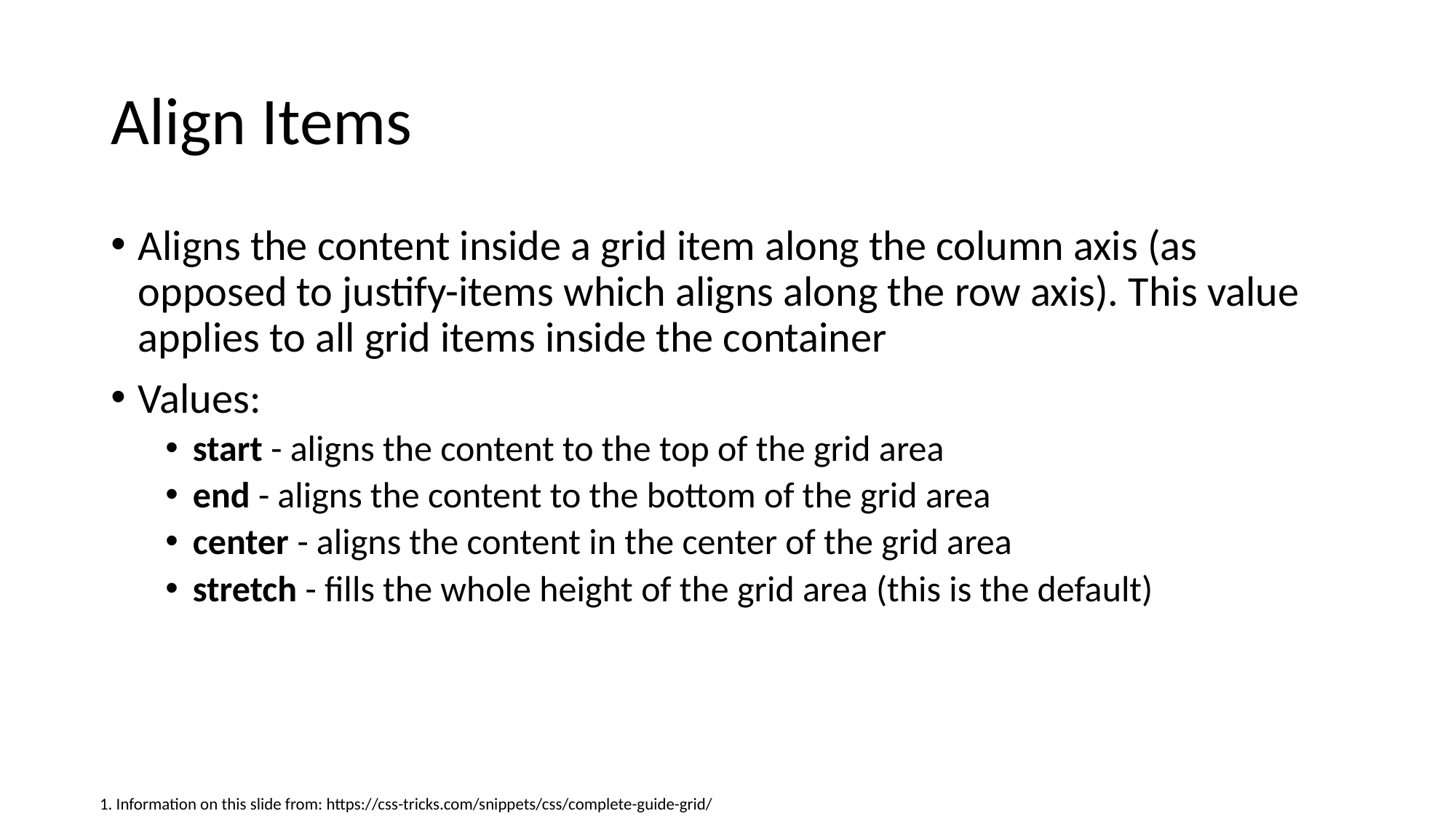

# Align Items
Aligns the content inside a grid item along the column axis (as opposed to justify-items which aligns along the row axis). This value applies to all grid items inside the container
Values:
start - aligns the content to the top of the grid area
end - aligns the content to the bottom of the grid area
center - aligns the content in the center of the grid area
stretch - fills the whole height of the grid area (this is the default)
1. Information on this slide from: https://css-tricks.com/snippets/css/complete-guide-grid/